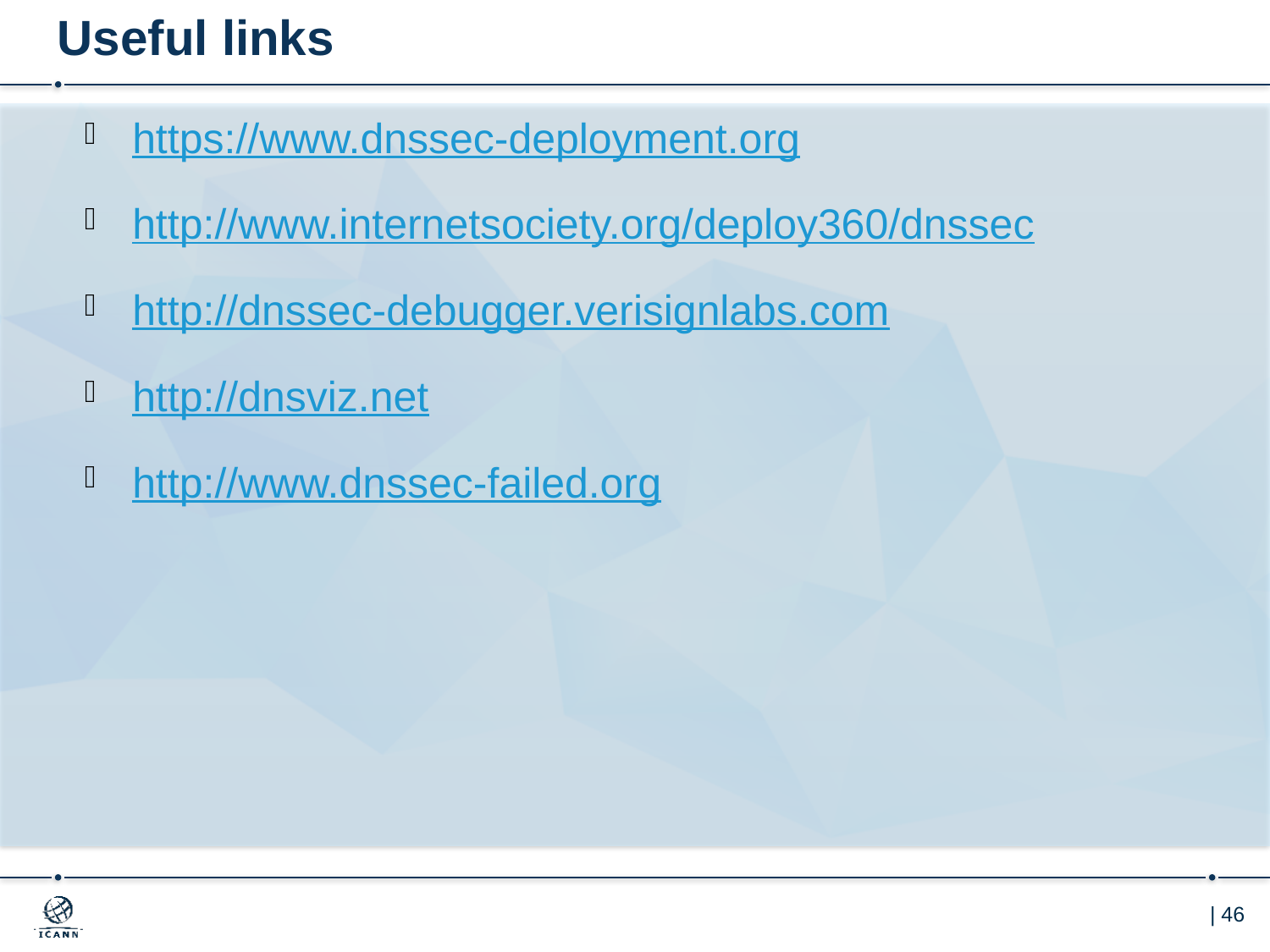

# Useful links
https://www.dnssec-deployment.org
http://www.internetsociety.org/deploy360/dnssec
http://dnssec-debugger.verisignlabs.com
http://dnsviz.net
http://www.dnssec-failed.org